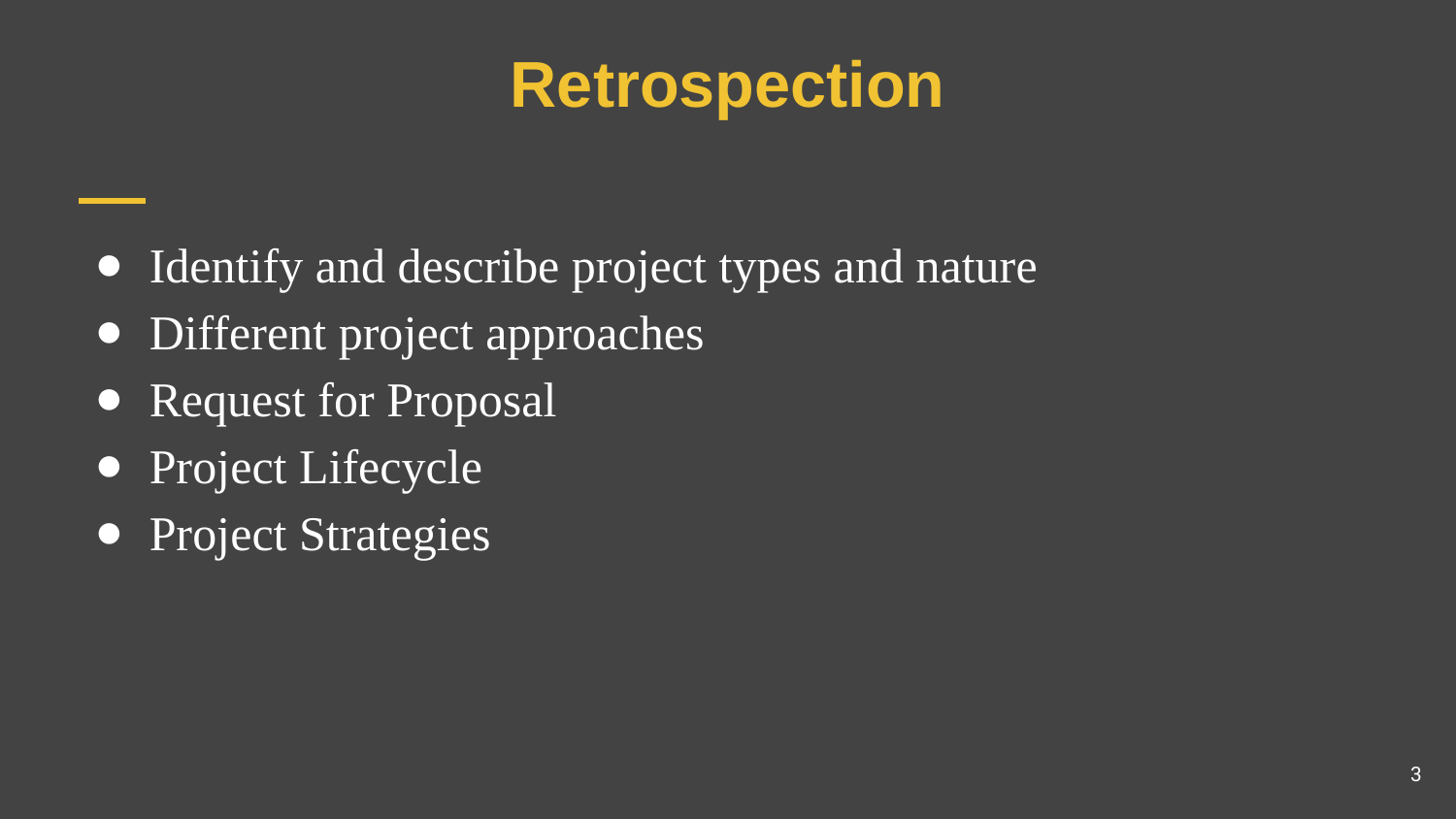

# Retrospection
Identify and describe project types and nature
Different project approaches
Request for Proposal
Project Lifecycle
Project Strategies
3